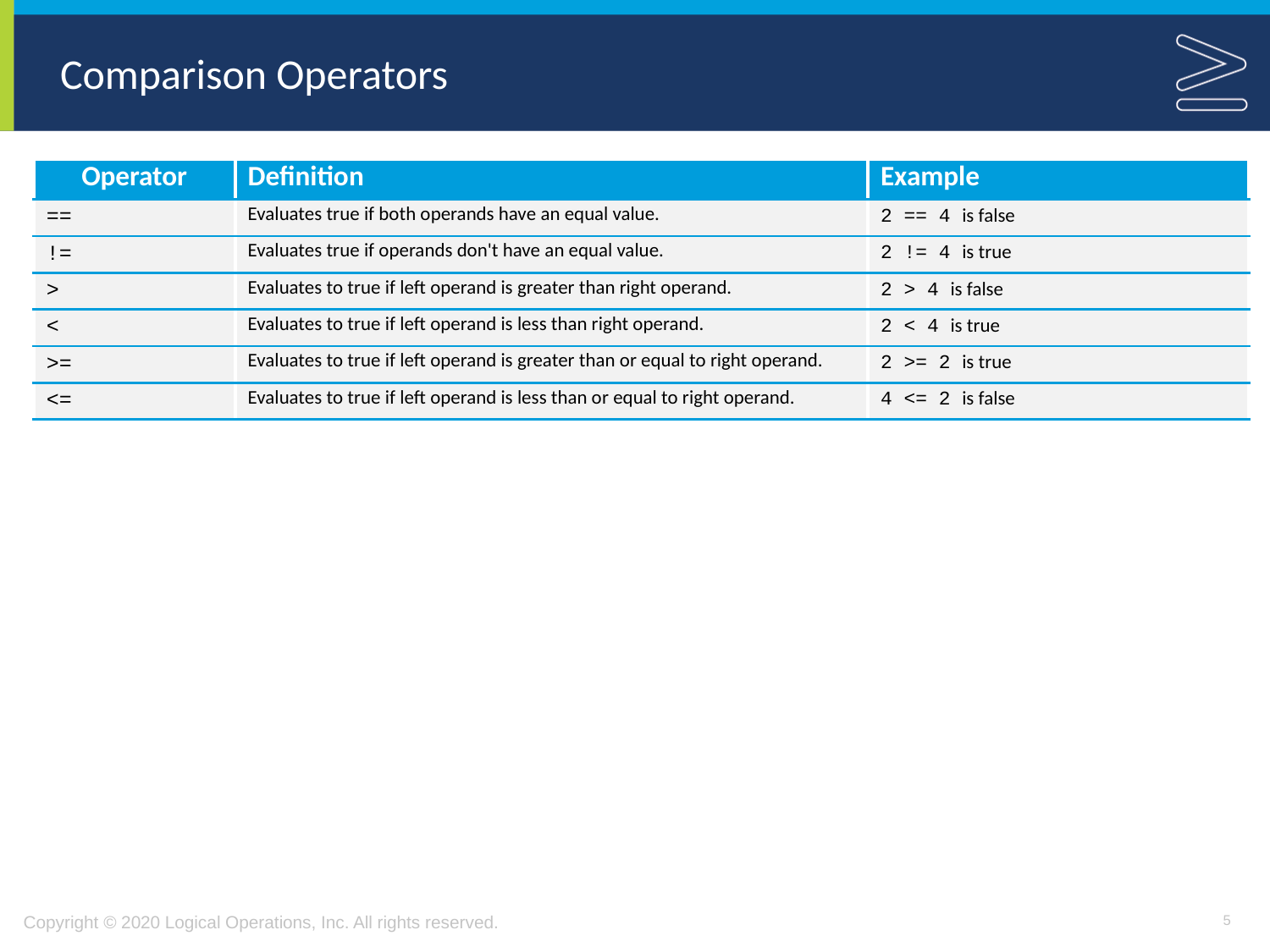

# Comparison Operators
| Operator | Definition | Example |
| --- | --- | --- |
| == | Evaluates true if both operands have an equal value. | 2 == 4 is false |
| != | Evaluates true if operands don't have an equal value. | 2 != 4 is true |
| > | Evaluates to true if left operand is greater than right operand. | 2 > 4 is false |
| < | Evaluates to true if left operand is less than right operand. | 2 < 4 is true |
| >= | Evaluates to true if left operand is greater than or equal to right operand. | 2 >= 2 is true |
| <= | Evaluates to true if left operand is less than or equal to right operand. | 4 <= 2 is false |
5